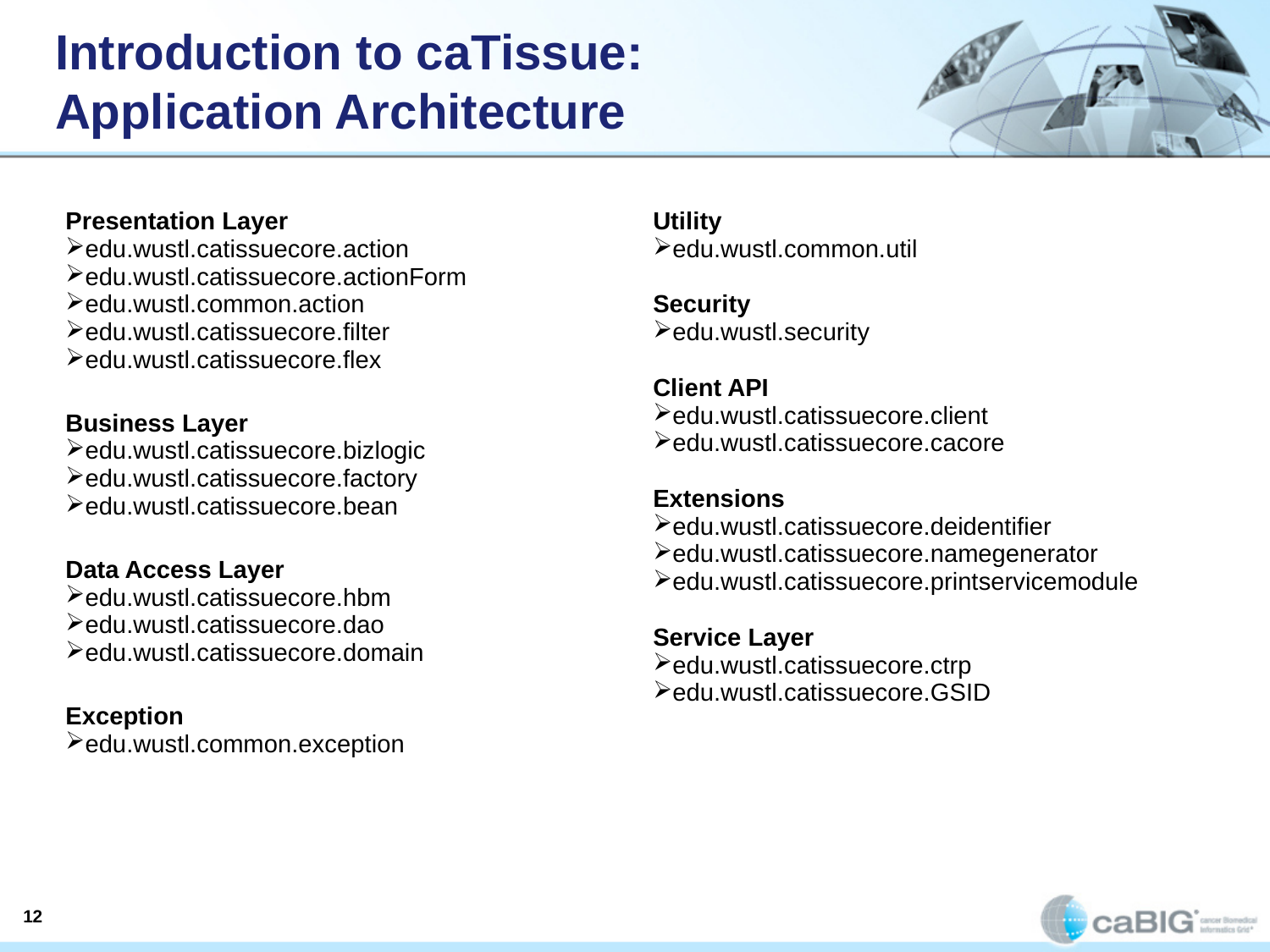

# Introduction to caTissue: Application Architecture
| Presentation Layer edu.wustl.catissuecore.action edu.wustl.catissuecore.actionForm edu.wustl.common.action edu.wustl.catissuecore.filter edu.wustl.catissuecore.flex Business Layer edu.wustl.catissuecore.bizlogic edu.wustl.catissuecore.factory edu.wustl.catissuecore.bean Data Access Layer edu.wustl.catissuecore.hbm edu.wustl.catissuecore.dao edu.wustl.catissuecore.domain Exception edu.wustl.common.exception | Utility edu.wustl.common.util Security edu.wustl.security Client API edu.wustl.catissuecore.client edu.wustl.catissuecore.cacore Extensions edu.wustl.catissuecore.deidentifier edu.wustl.catissuecore.namegenerator edu.wustl.catissuecore.printservicemodule Service Layer edu.wustl.catissuecore.ctrp edu.wustl.catissuecore.GSID |
| --- | --- |